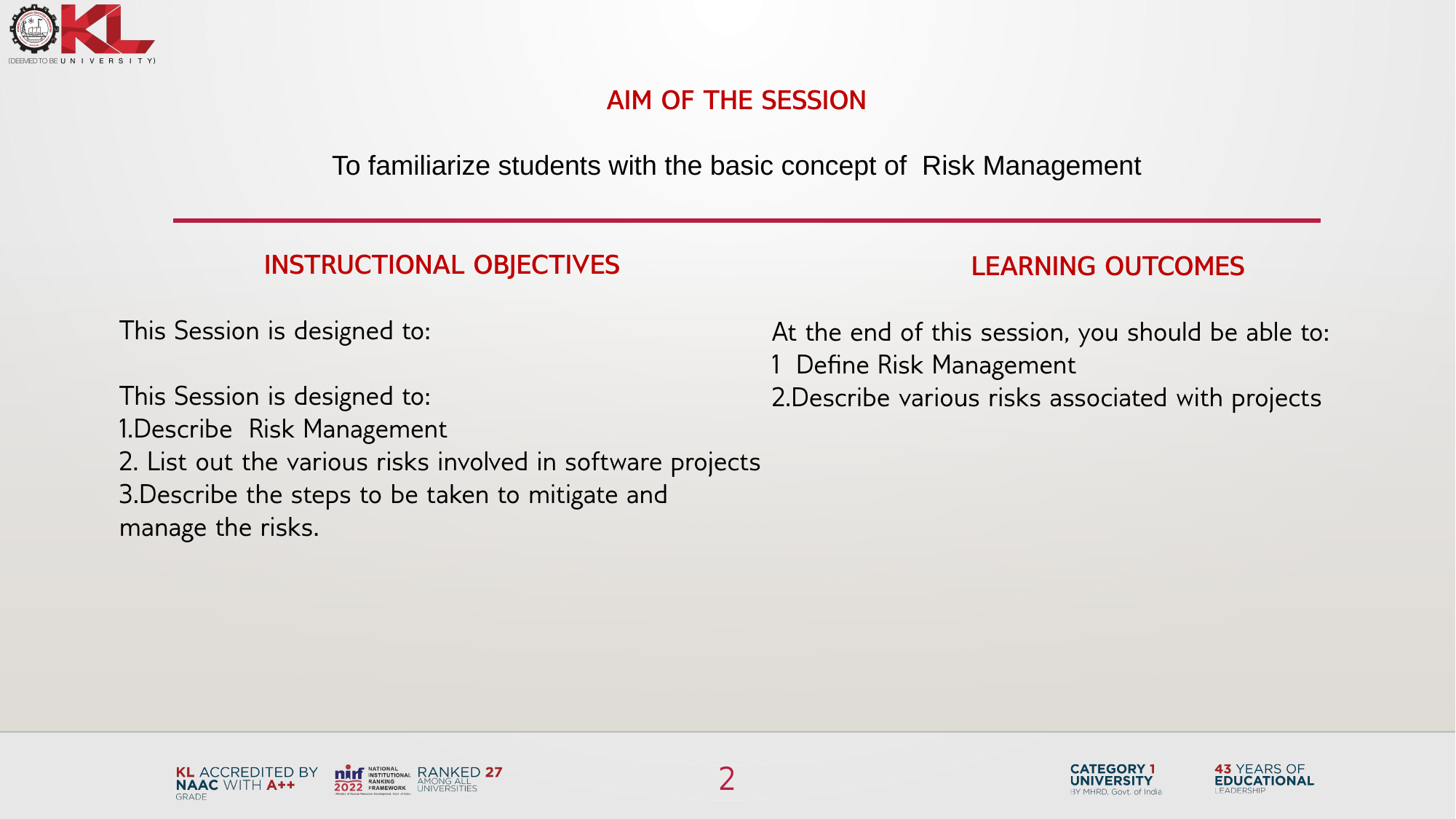

AIM OF THE SESSION

To familiarize students with the basic concept of  Risk Management
INSTRUCTIONAL OBJECTIVES
This Session is designed to:
This Session is designed to:
1.Describe  Risk Management
2. List out the various risks involved in software projects
3.Describe the steps to be taken to mitigate and manage the risks.

LEARNING OUTCOMES
At the end of this session, you should be able to:
1  Define Risk Management
2.Describe various risks associated with projects

2